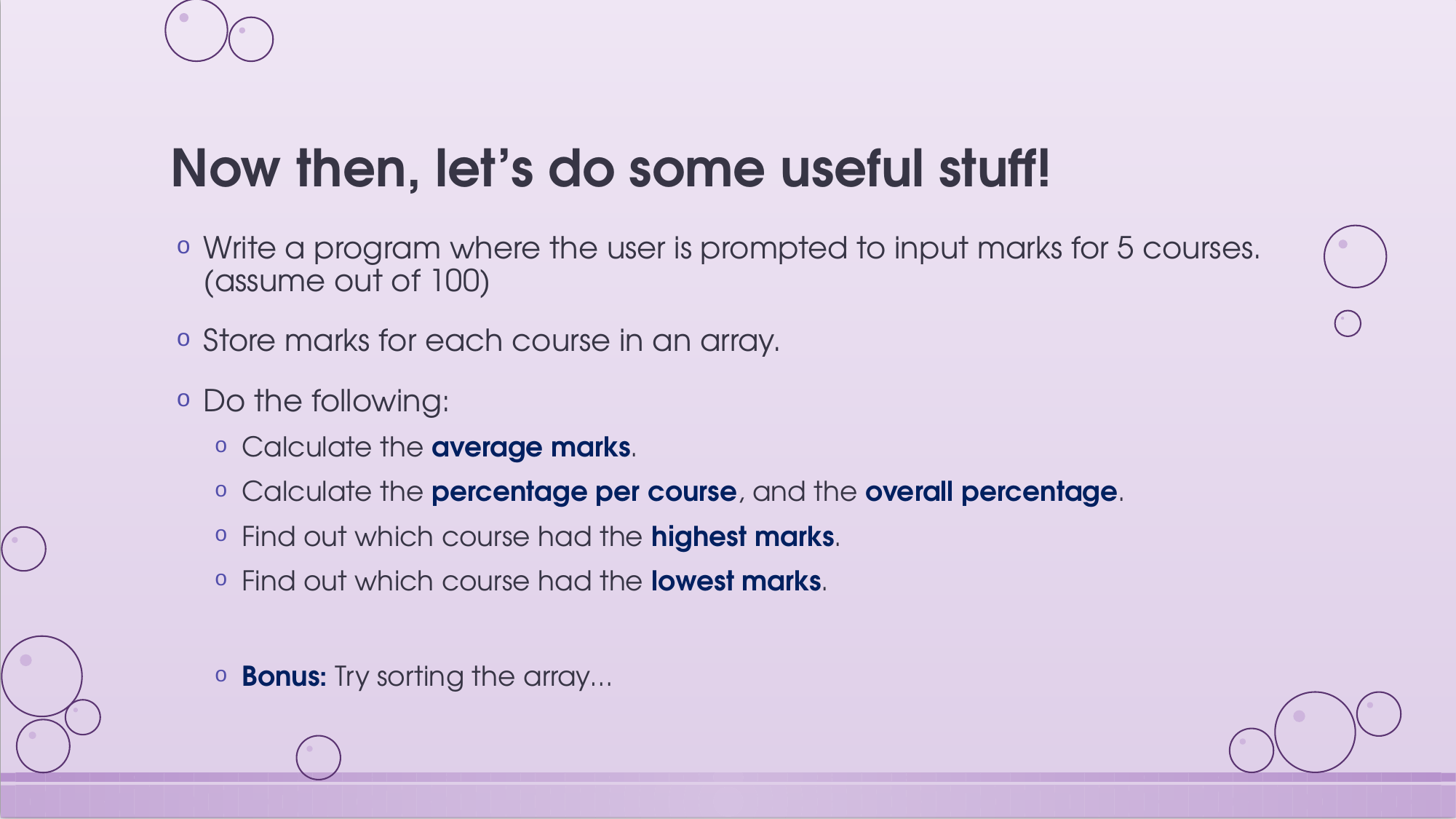

# Now then, let’s do some useful stuff!
Write a program where the user is prompted to input marks for 5 courses. (assume out of 100)
Store marks for each course in an array.
Do the following:
Calculate the average marks.
Calculate the percentage per course, and the overall percentage.
Find out which course had the highest marks.
Find out which course had the lowest marks.

Bonus: Try sorting the array…